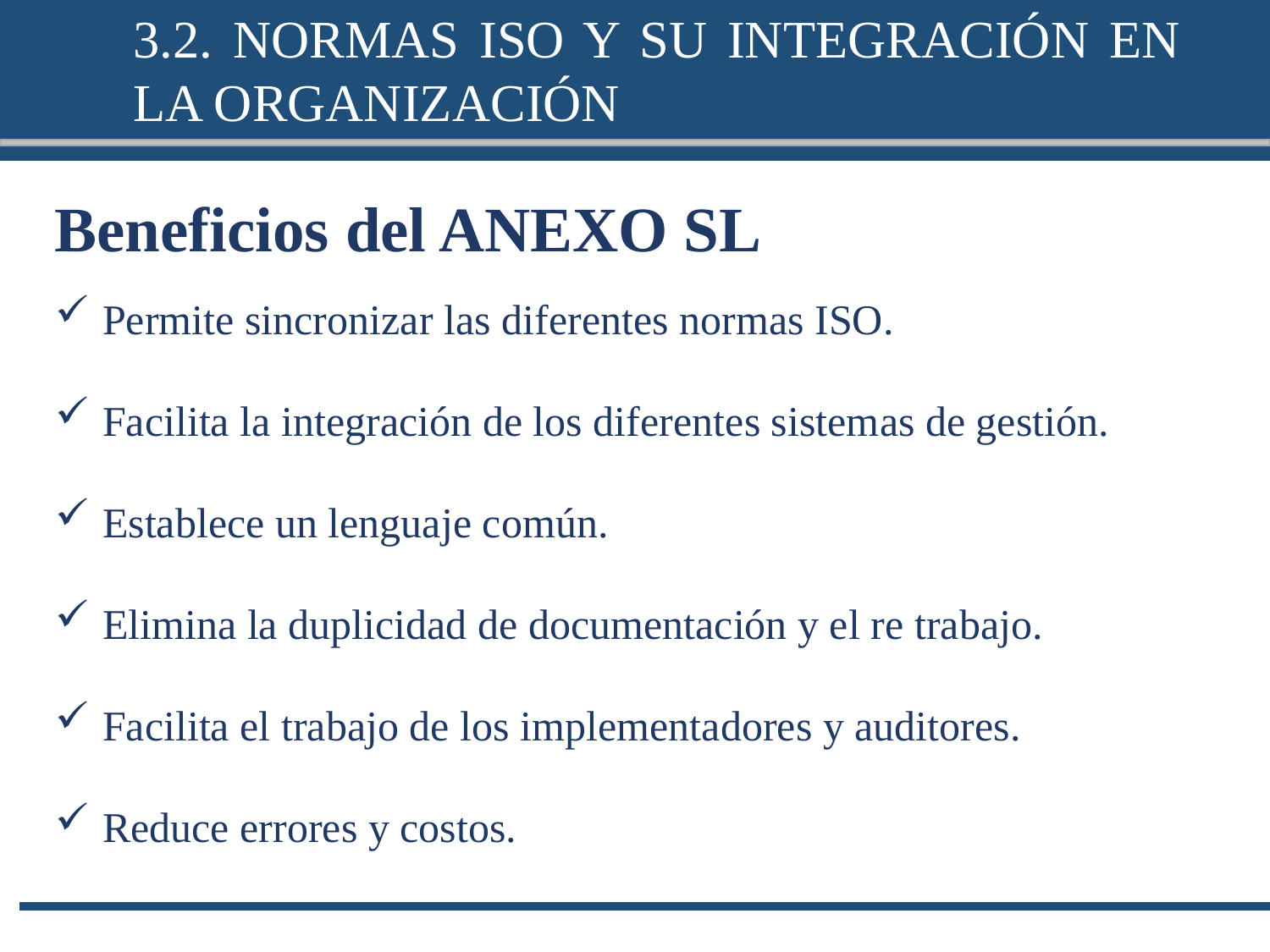

3.2. NORMAS ISO Y SU INTEGRACIÓN EN LA ORGANIZACIÓN

Beneficios del ANEXO SL
Permite sincronizar las diferentes normas ISO.

Facilita la integración de los diferentes sistemas de gestión.

Establece un lenguaje común.

Elimina la duplicidad de documentación y el re trabajo.

Facilita el trabajo de los implementadores y auditores.

Reduce errores y costos.